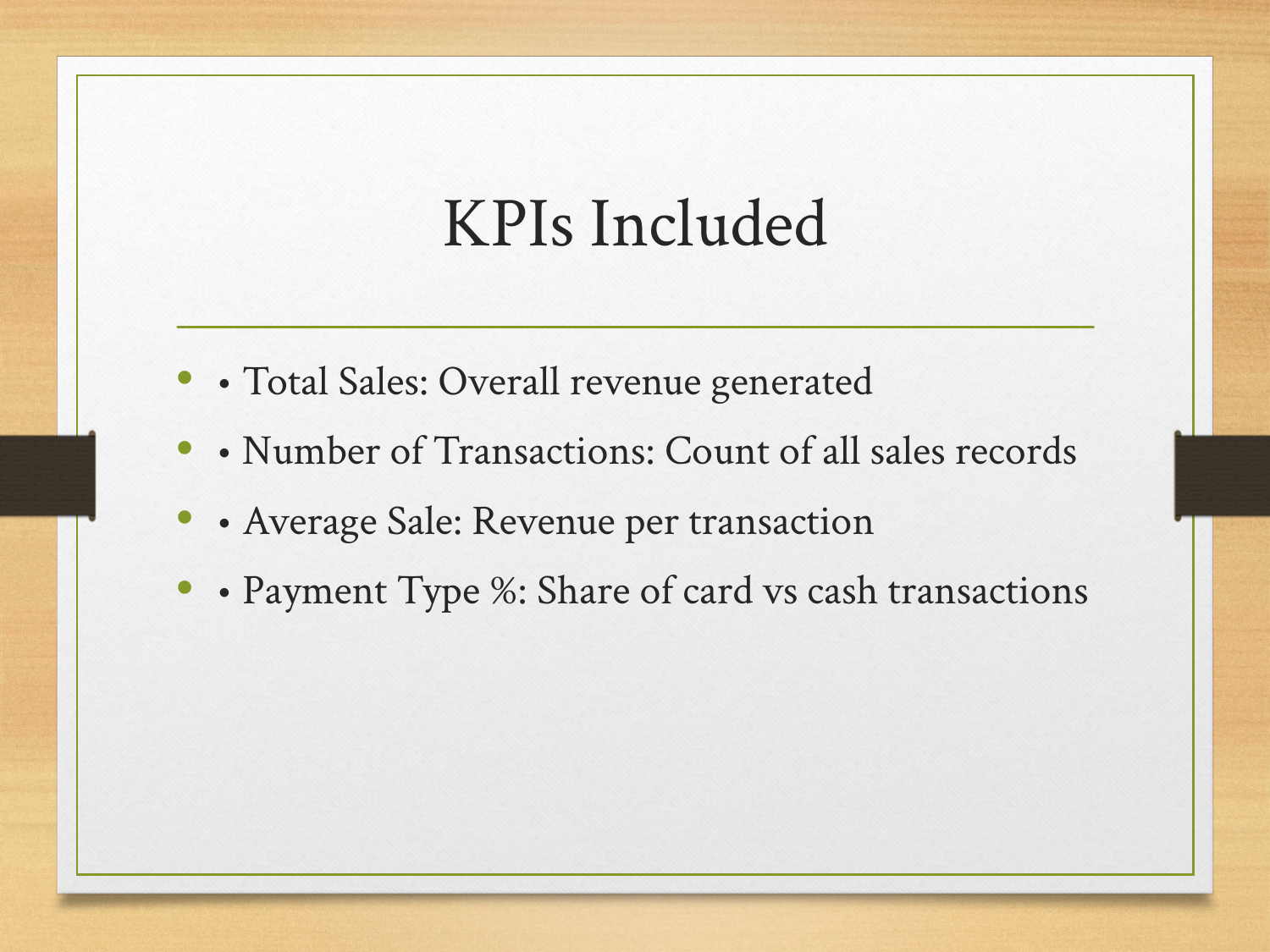

# KPIs Included
• Total Sales: Overall revenue generated
• Number of Transactions: Count of all sales records
• Average Sale: Revenue per transaction
• Payment Type %: Share of card vs cash transactions